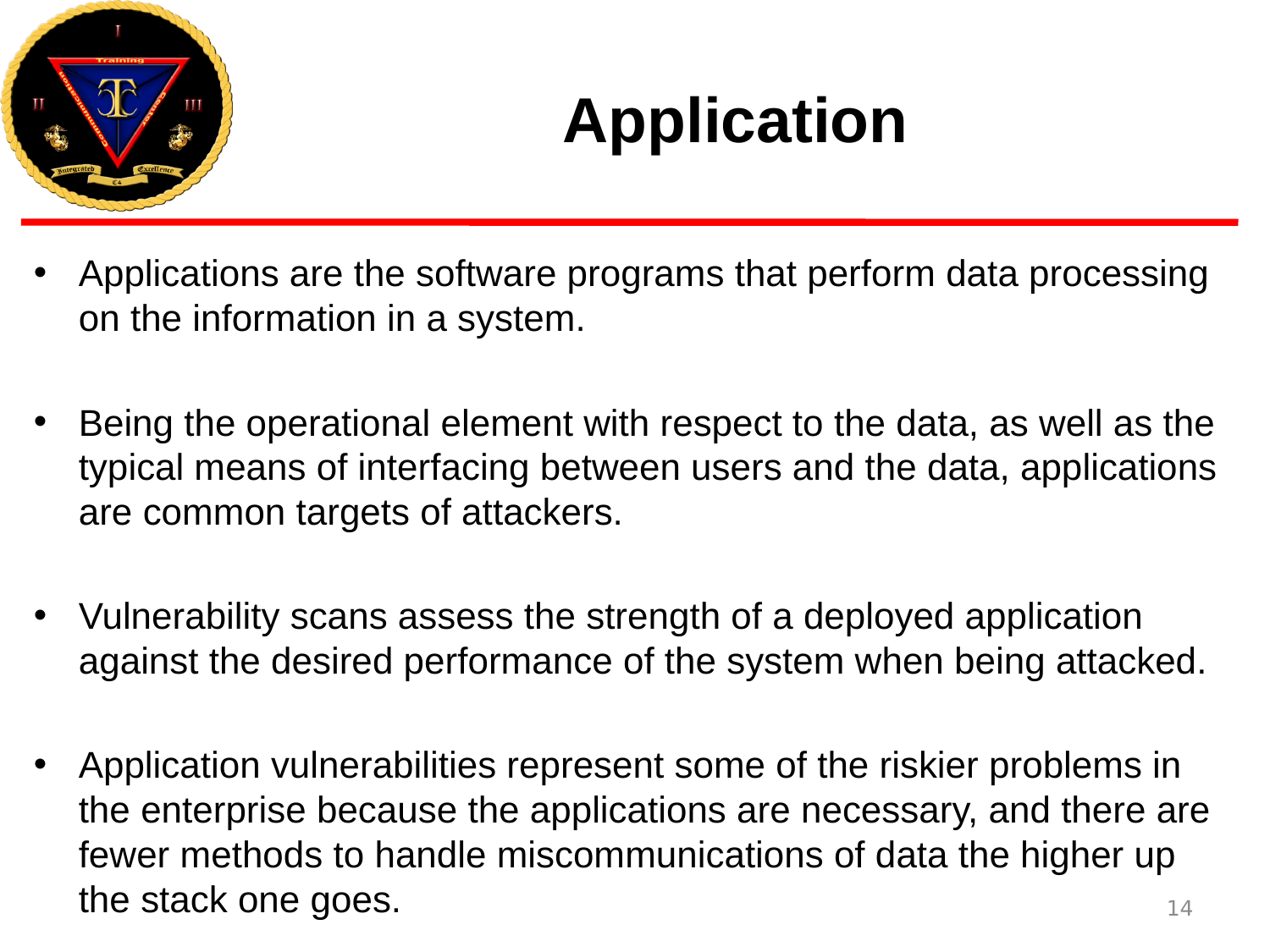

# Application
Applications are the software programs that perform data processing on the information in a system.

Being the operational element with respect to the data, as well as the typical means of interfacing between users and the data, applications are common targets of attackers.

Vulnerability scans assess the strength of a deployed application against the desired performance of the system when being attacked.

Application vulnerabilities represent some of the riskier problems in the enterprise because the applications are necessary, and there are fewer methods to handle miscommunications of data the higher up the stack one goes.
14